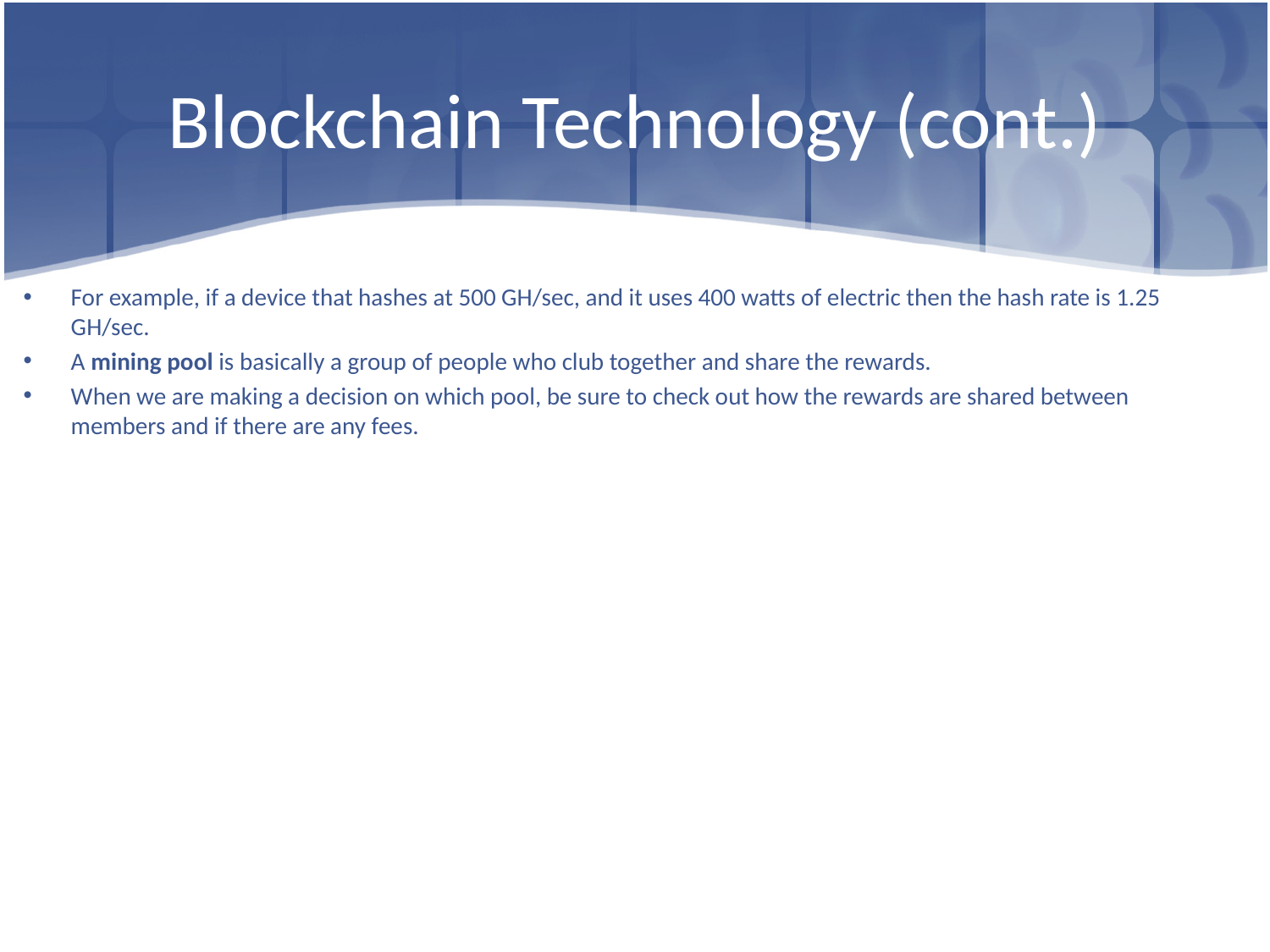

# Blockchain Technology (cont.)
For example, if a device that hashes at 500 GH/sec, and it uses 400 watts of electric then the hash rate is 1.25 GH/sec.
A mining pool is basically a group of people who club together and share the rewards.
When we are making a decision on which pool, be sure to check out how the rewards are shared between members and if there are any fees.